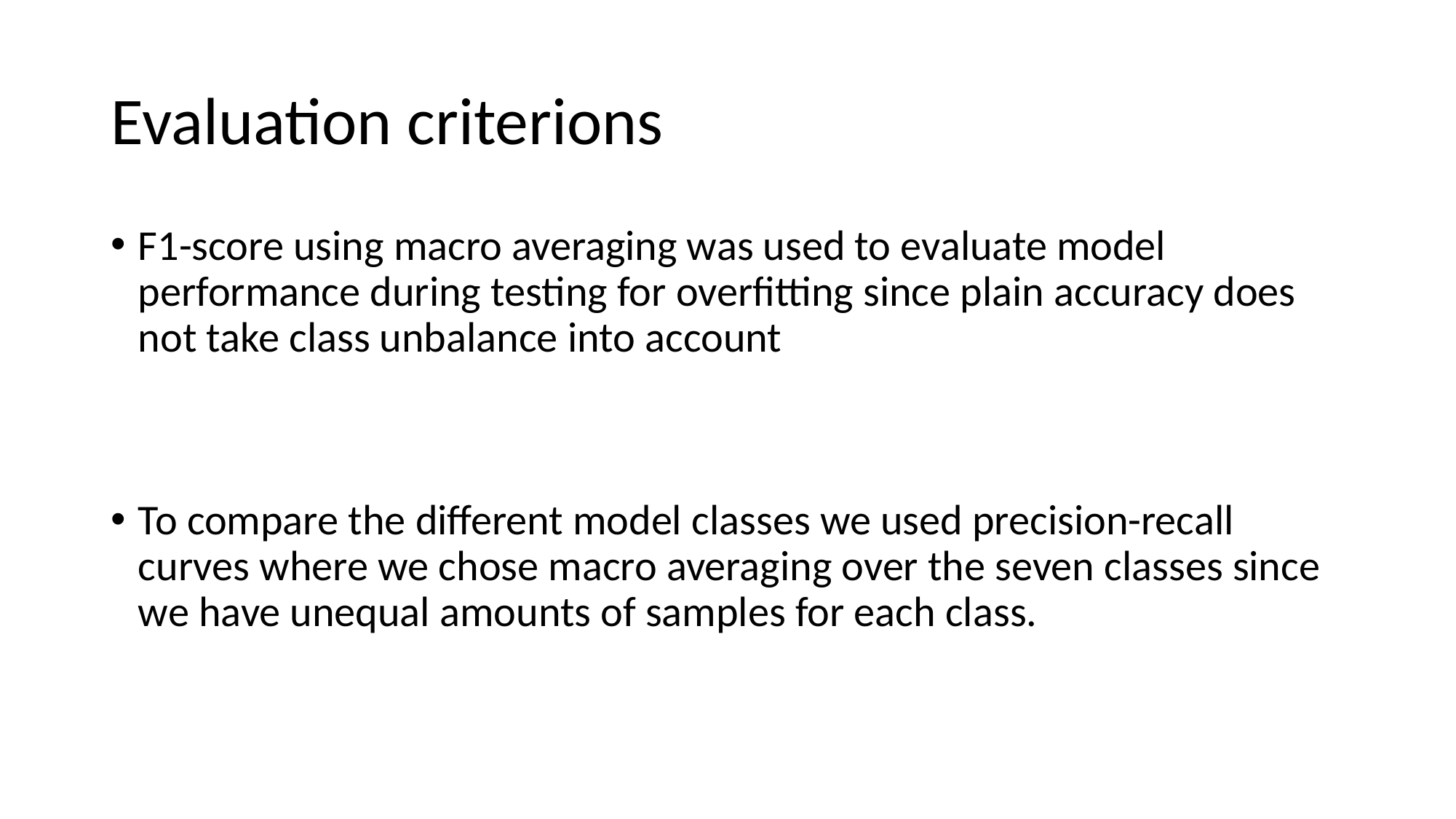

# Evaluation criterions
F1-score using macro averaging was used to evaluate model performance during testing for overfitting since plain accuracy does not take class unbalance into account

To compare the different model classes we used precision-recall curves where we chose macro averaging over the seven classes since we have unequal amounts of samples for each class.